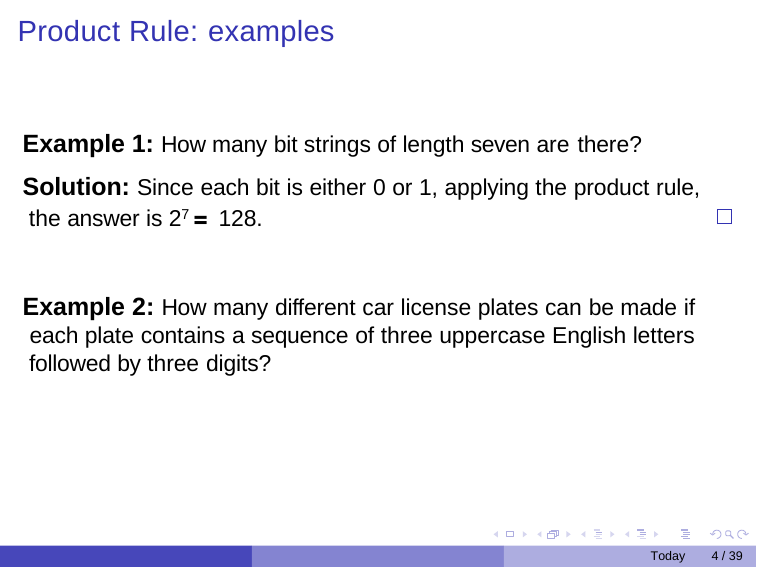

# Product Rule: examples
Example 1: How many bit strings of length seven are there?
Solution: Since each bit is either 0 or 1, applying the product rule,  the answer is 27 = 128.

Example 2: How many different car license plates can be made if  each plate contains a sequence of three uppercase English letters  followed by three digits?

Today
4 / 39